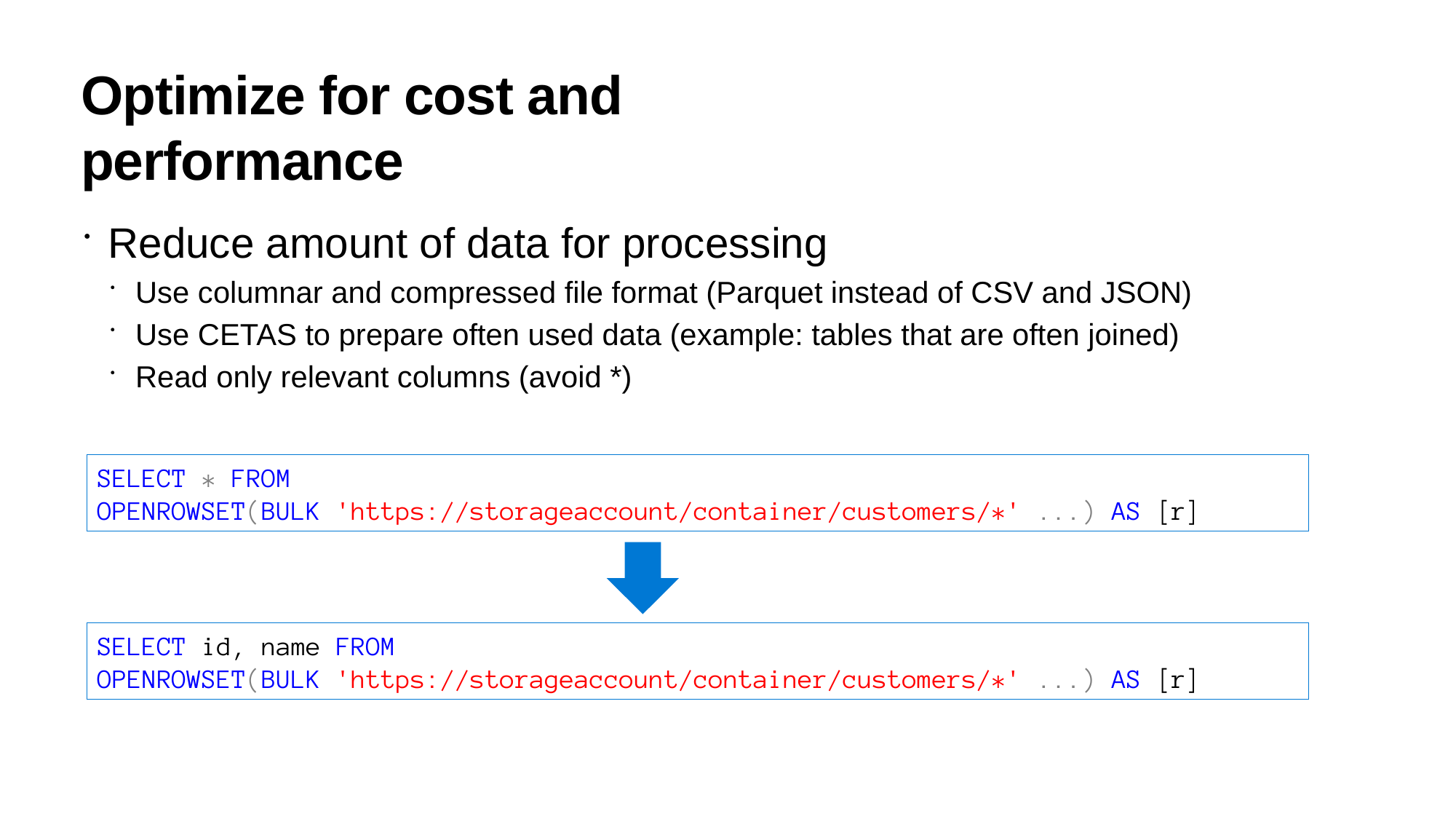

# Optimize for cost and performance
Reduce amount of data for processing
Use columnar and compressed file format (Parquet instead of CSV and JSON)
Use CETAS to prepare often used data (example: tables that are often joined)
Read only relevant columns (avoid *)

SELECT * FROM
OPENROWSET(BULK 'https://storageaccount/container/customers/*' ...) AS [r]

SELECT id, name FROM
OPENROWSET(BULK 'https://storageaccount/container/customers/*' ...) AS [r]